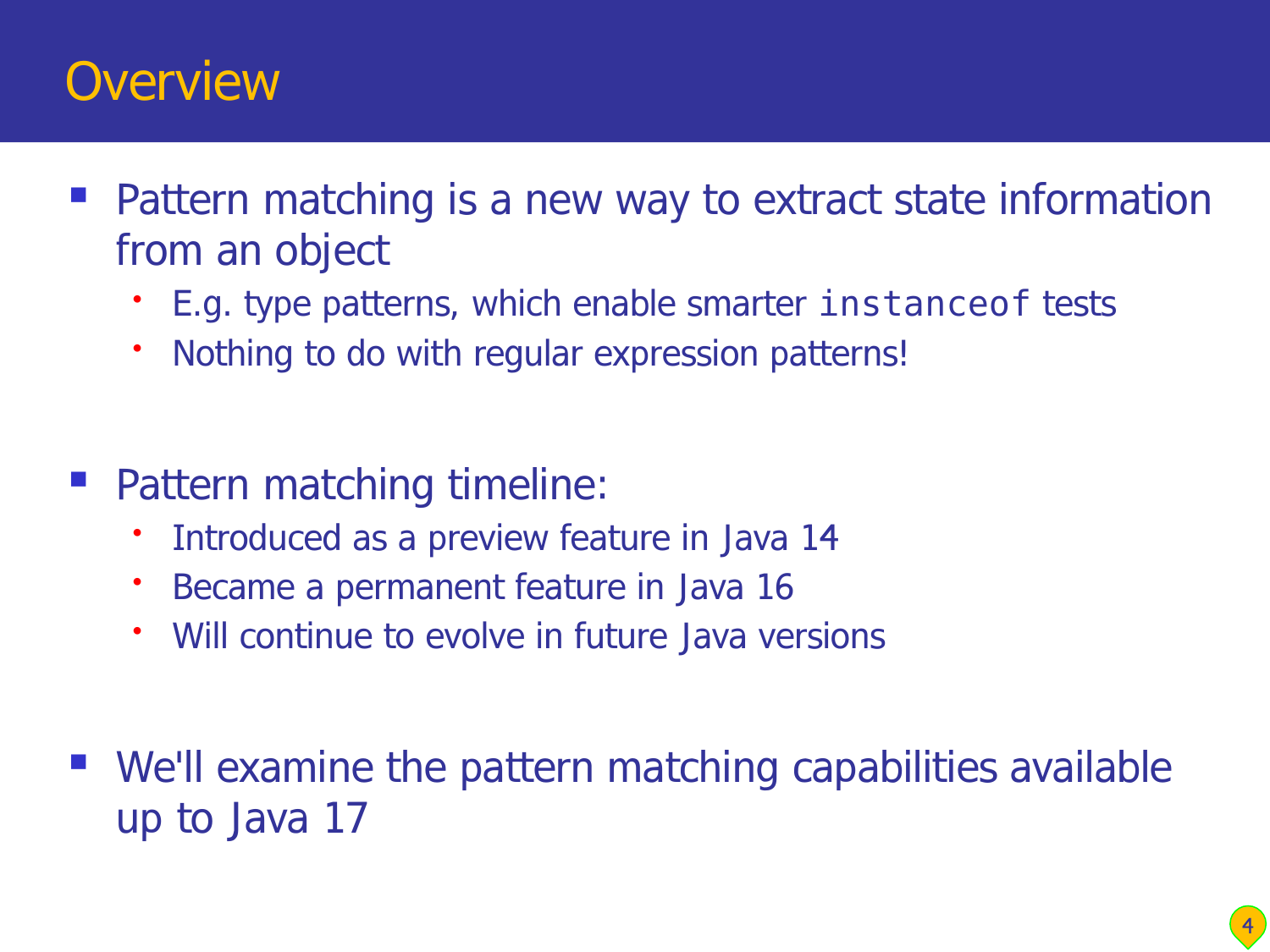

# Overview
Pattern matching is a new way to extract state information from an object
E.g. type patterns, which enable smarter instanceof tests
Nothing to do with regular expression patterns!

Pattern matching timeline:
Introduced as a preview feature in Java 14
Became a permanent feature in Java 16
Will continue to evolve in future Java versions

We'll examine the pattern matching capabilities available up to Java 17

4